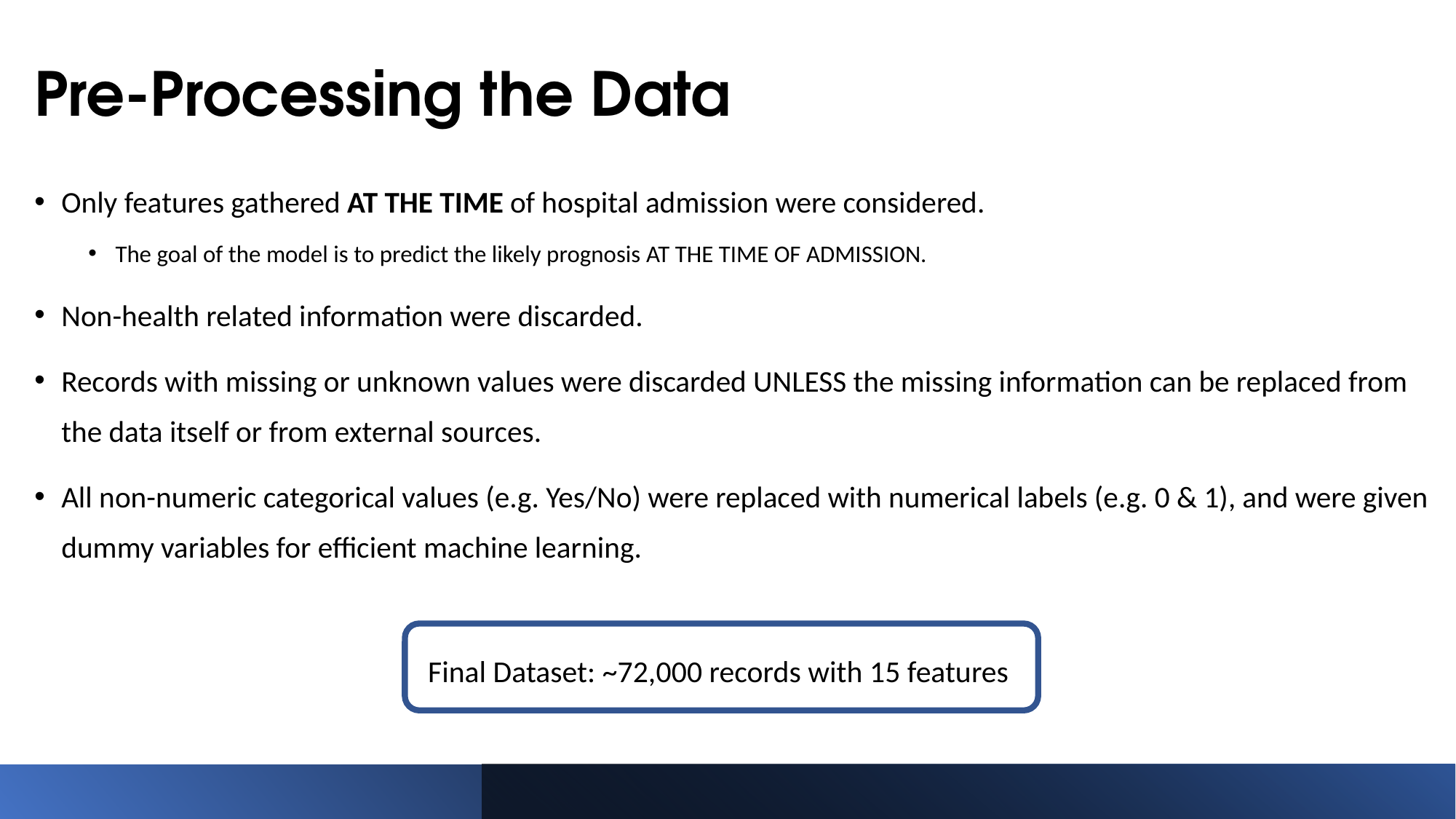

# Pre-Processing the Data
Only features gathered AT THE TIME of hospital admission were considered.
The goal of the model is to predict the likely prognosis AT THE TIME OF ADMISSION.
Non-health related information were discarded.
Records with missing or unknown values were discarded UNLESS the missing information can be replaced from the data itself or from external sources.
All non-numeric categorical values (e.g. Yes/No) were replaced with numerical labels (e.g. 0 & 1), and were given dummy variables for efficient machine learning.

Final Dataset: ~72,000 records with 15 features